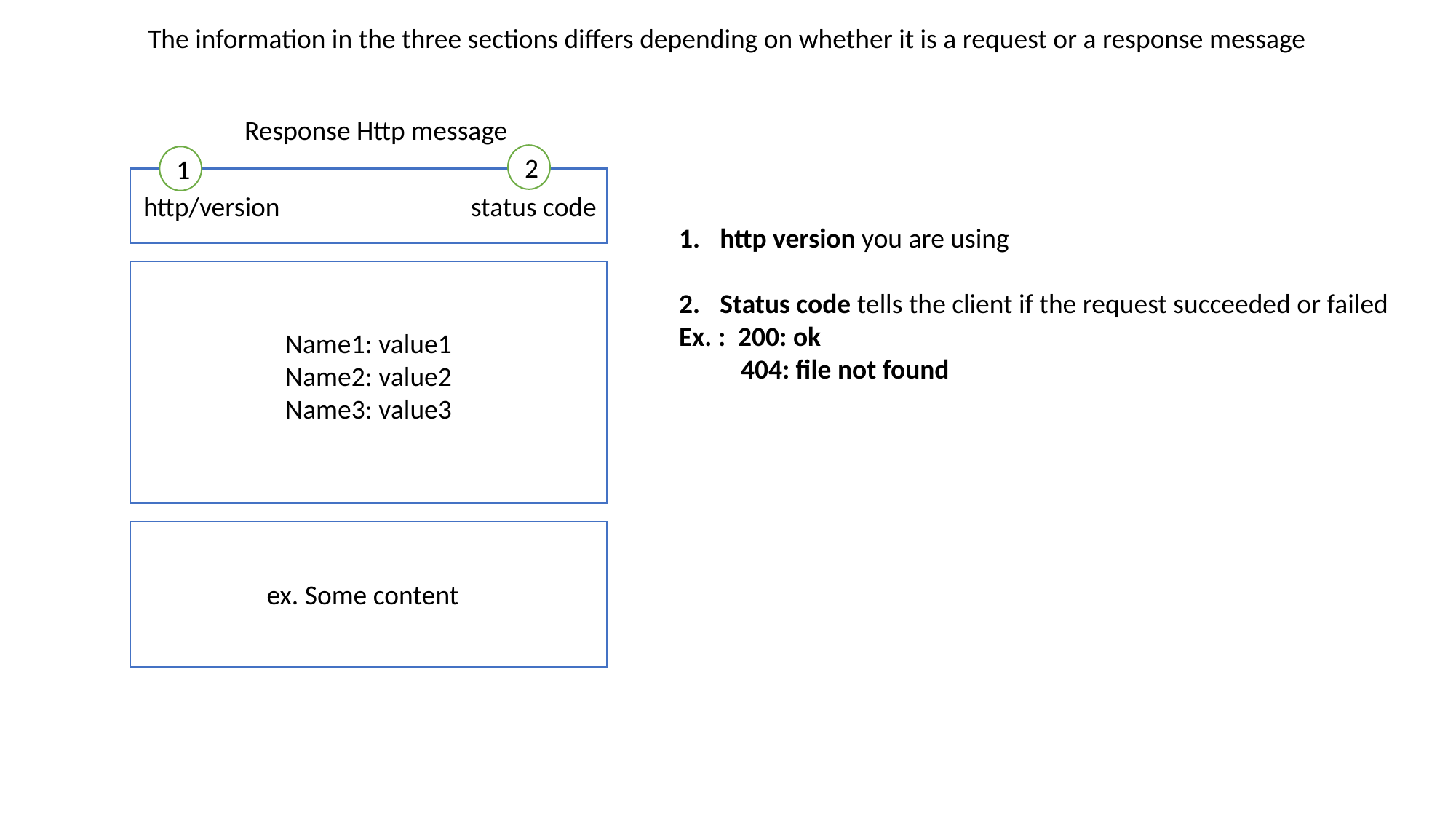

The information in the three sections differs depending on whether it is a request or a response message
Response Http message

http/version		status code

ex. Some content
Name1: value1
Name2: value2
Name3: value3
2
1
http version you are using

Status code tells the client if the request succeeded or failed
Ex. :  200: ok
          404: file not found